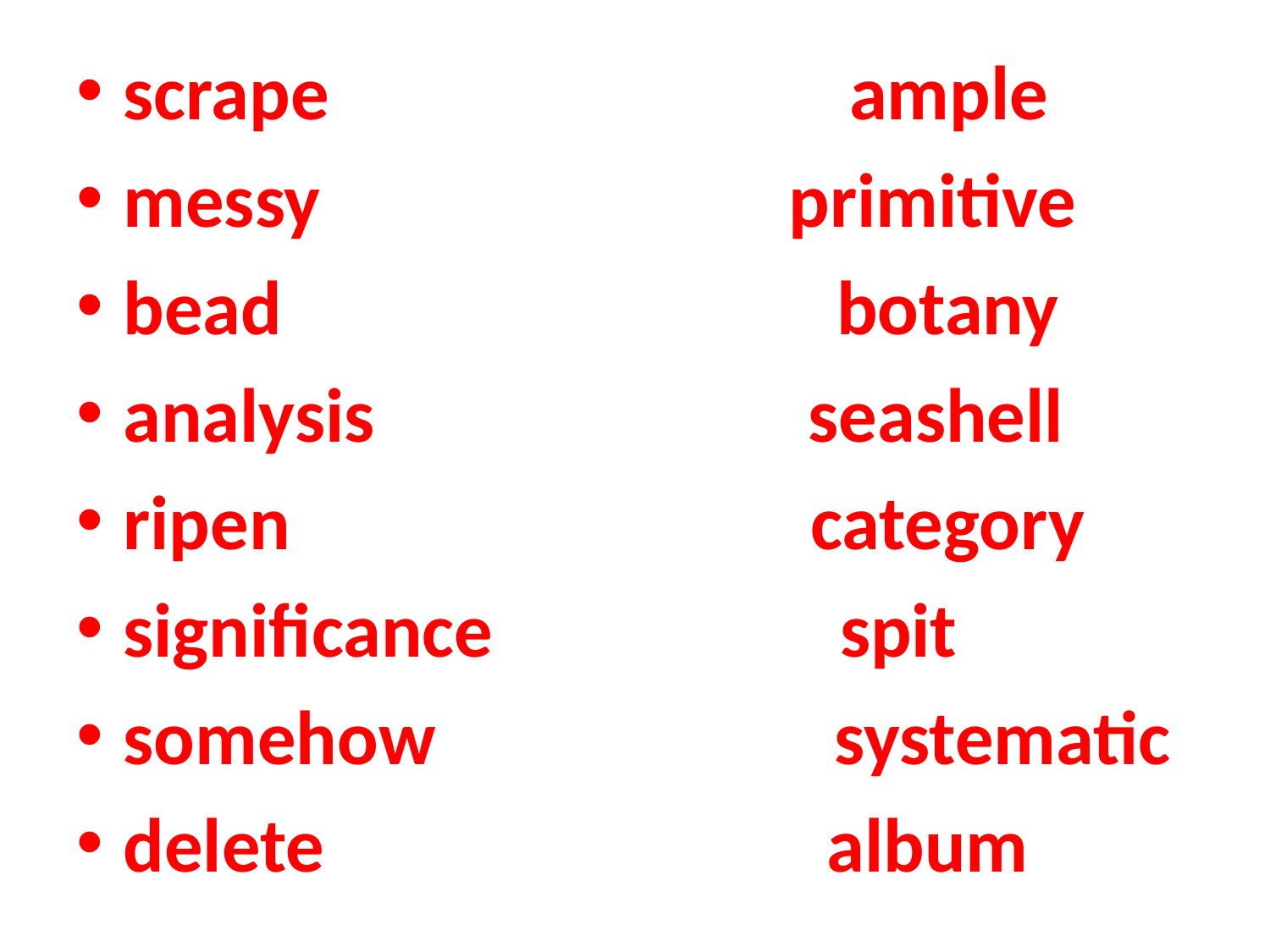

scrape                              ample
messy                           primitive
bead                                botany
analysis                         seashell
ripen                              category
significance                    spit
somehow                       systematic
delete                             album